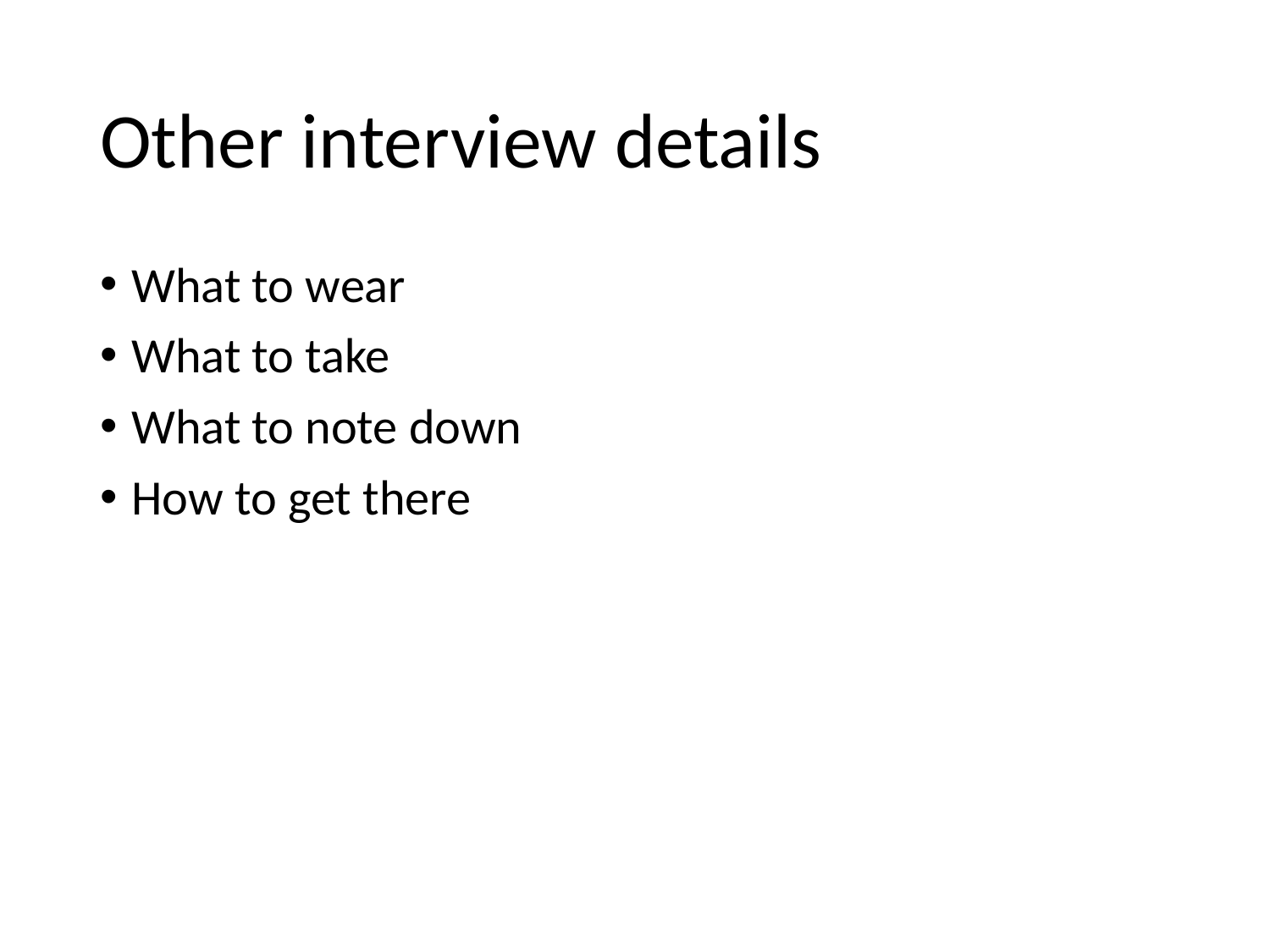

# Other interview details
What to wear
What to take
What to note down
How to get there